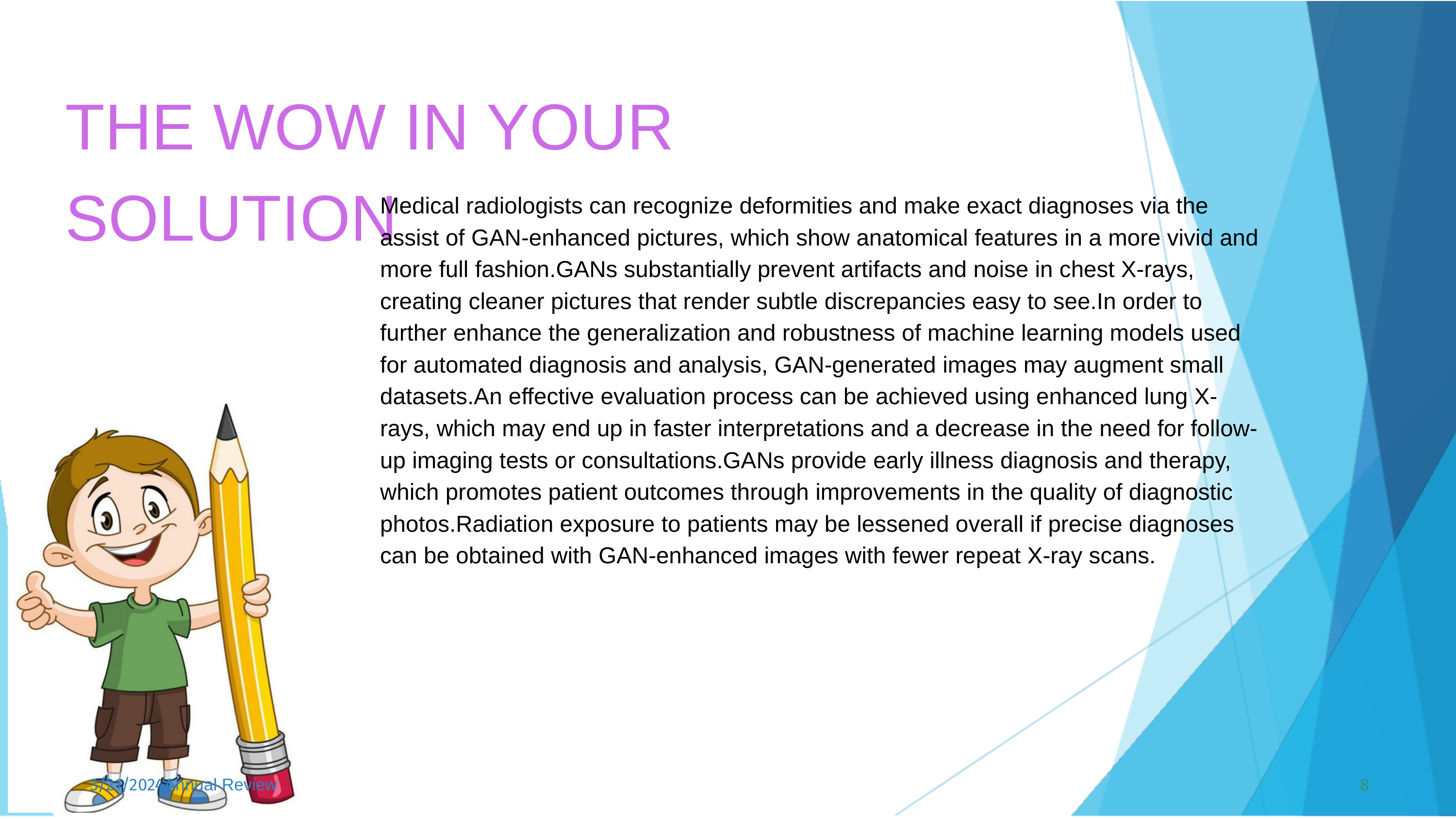

THE WOW IN YOUR SOLUTION
Medical radiologists can recognize deformities and make exact diagnoses via the assist of GAN-enhanced pictures, which show anatomical features in a more vivid and more full fashion.GANs substantially prevent artifacts and noise in chest X-rays, creating cleaner pictures that render subtle discrepancies easy to see.In order to further enhance the generalization and robustness of machine learning models used for automated diagnosis and analysis, GAN-generated images may augment small datasets.An effective evaluation process can be achieved using enhanced lung X-rays, which may end up in faster interpretations and a decrease in the need for follow-up imaging tests or consultations.GANs provide early illness diagnosis and therapy, which promotes patient outcomes through improvements in the quality of diagnostic photos.Radiation exposure to patients may be lessened overall if precise diagnoses can be obtained with GAN-enhanced images with fewer repeat X-ray scans.

3/21/2024Annual Review
8